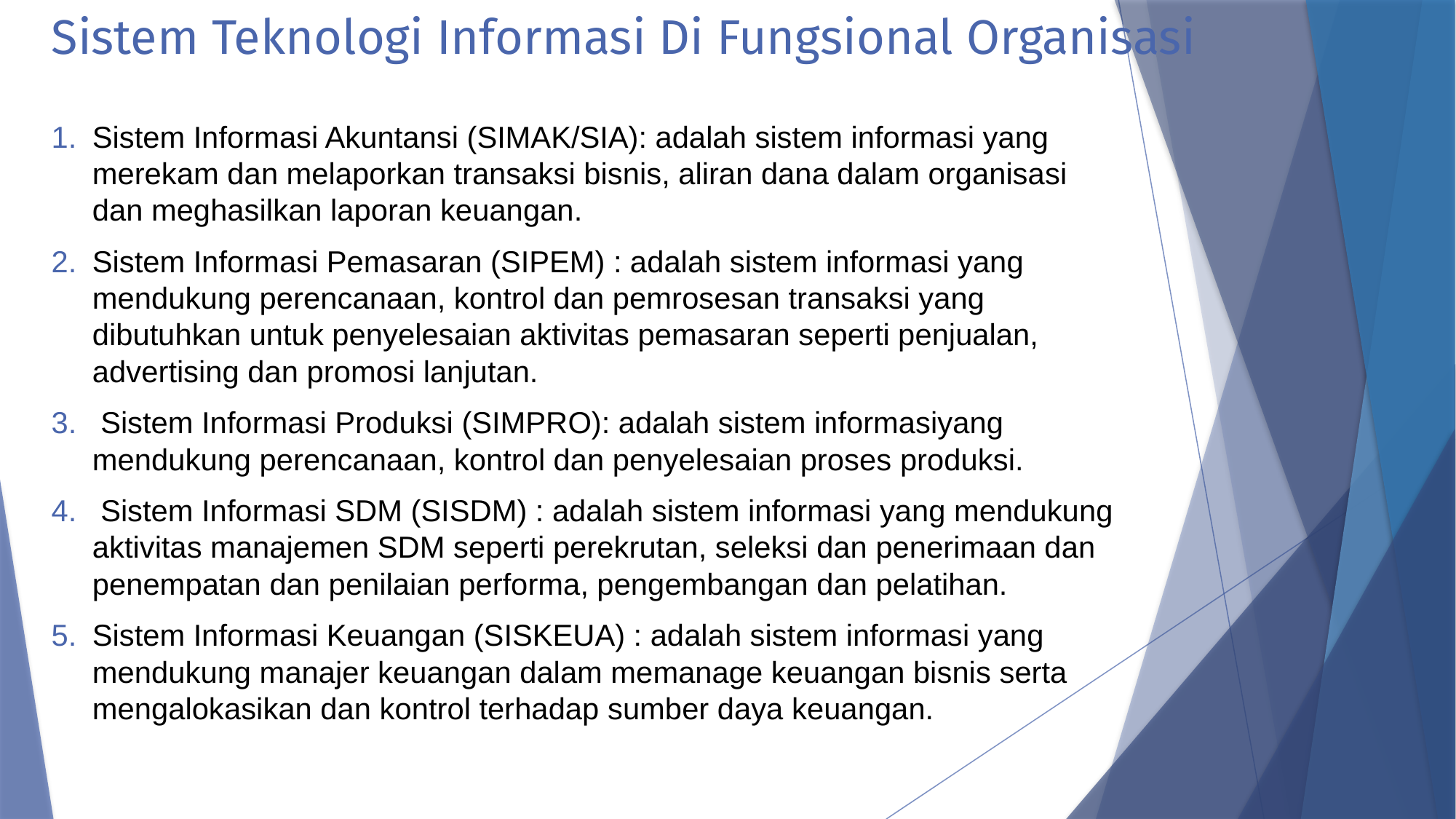

# Sistem Teknologi Informasi Di Fungsional Organisasi
Sistem Informasi Akuntansi (SIMAK/SIA): adalah sistem informasi yang merekam dan melaporkan transaksi bisnis, aliran dana dalam organisasi dan meghasilkan laporan keuangan.
Sistem Informasi Pemasaran (SIPEM) : adalah sistem informasi yang mendukung perencanaan, kontrol dan pemrosesan transaksi yang dibutuhkan untuk penyelesaian aktivitas pemasaran seperti penjualan, advertising dan promosi lanjutan.
 Sistem Informasi Produksi (SIMPRO): adalah sistem informasiyang mendukung perencanaan, kontrol dan penyelesaian proses produksi.
 Sistem Informasi SDM (SISDM) : adalah sistem informasi yang mendukung aktivitas manajemen SDM seperti perekrutan, seleksi dan penerimaan dan penempatan dan penilaian performa, pengembangan dan pelatihan.
Sistem Informasi Keuangan (SISKEUA) : adalah sistem informasi yang mendukung manajer keuangan dalam memanage keuangan bisnis serta mengalokasikan dan kontrol terhadap sumber daya keuangan.